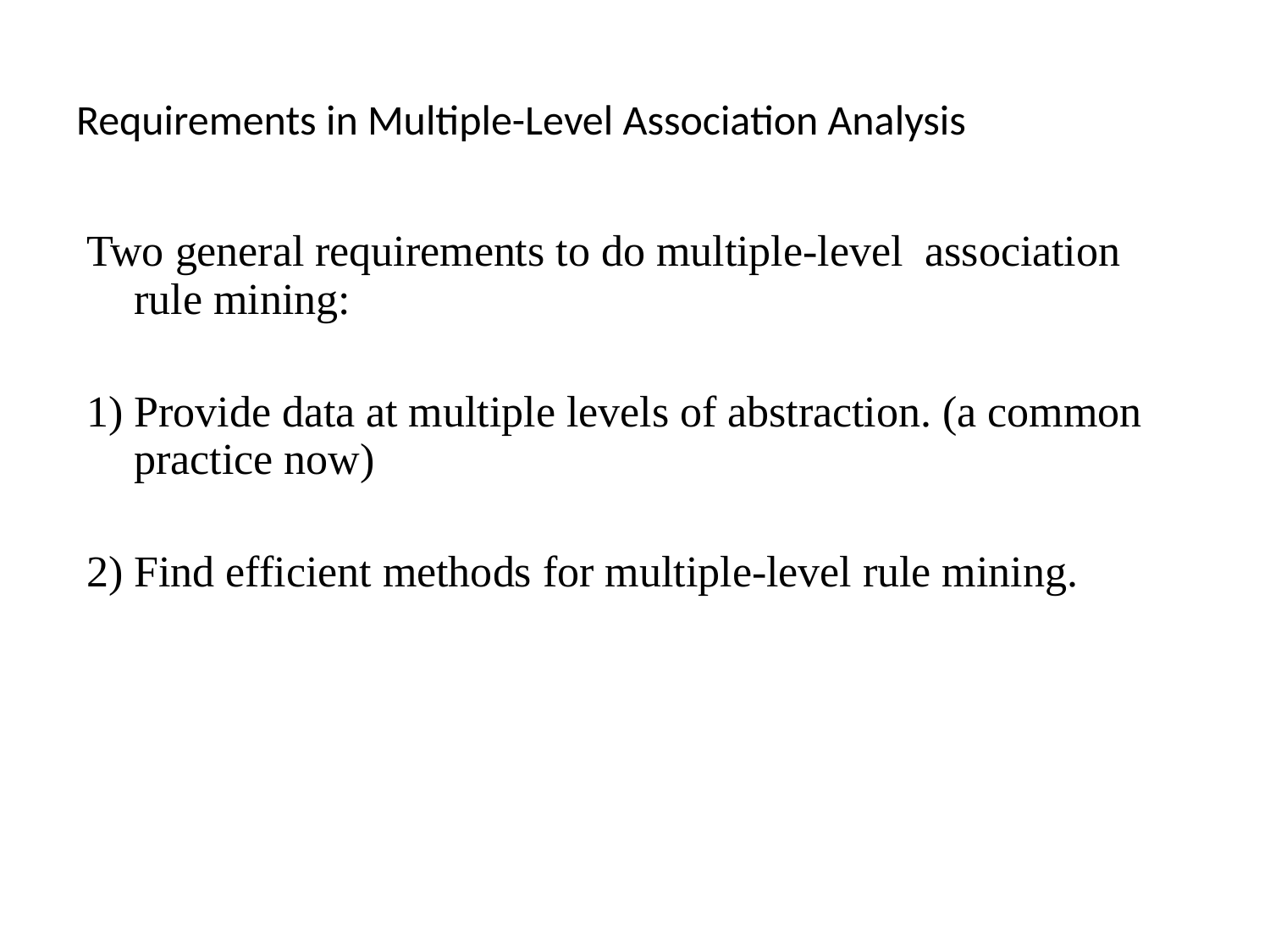

# Requirements in Multiple-Level Association Analysis
Two general requirements to do multiple-level  association rule mining:

1) Provide data at multiple levels of abstraction. (a common practice now)

2) Find efficient methods for multiple-level rule mining.